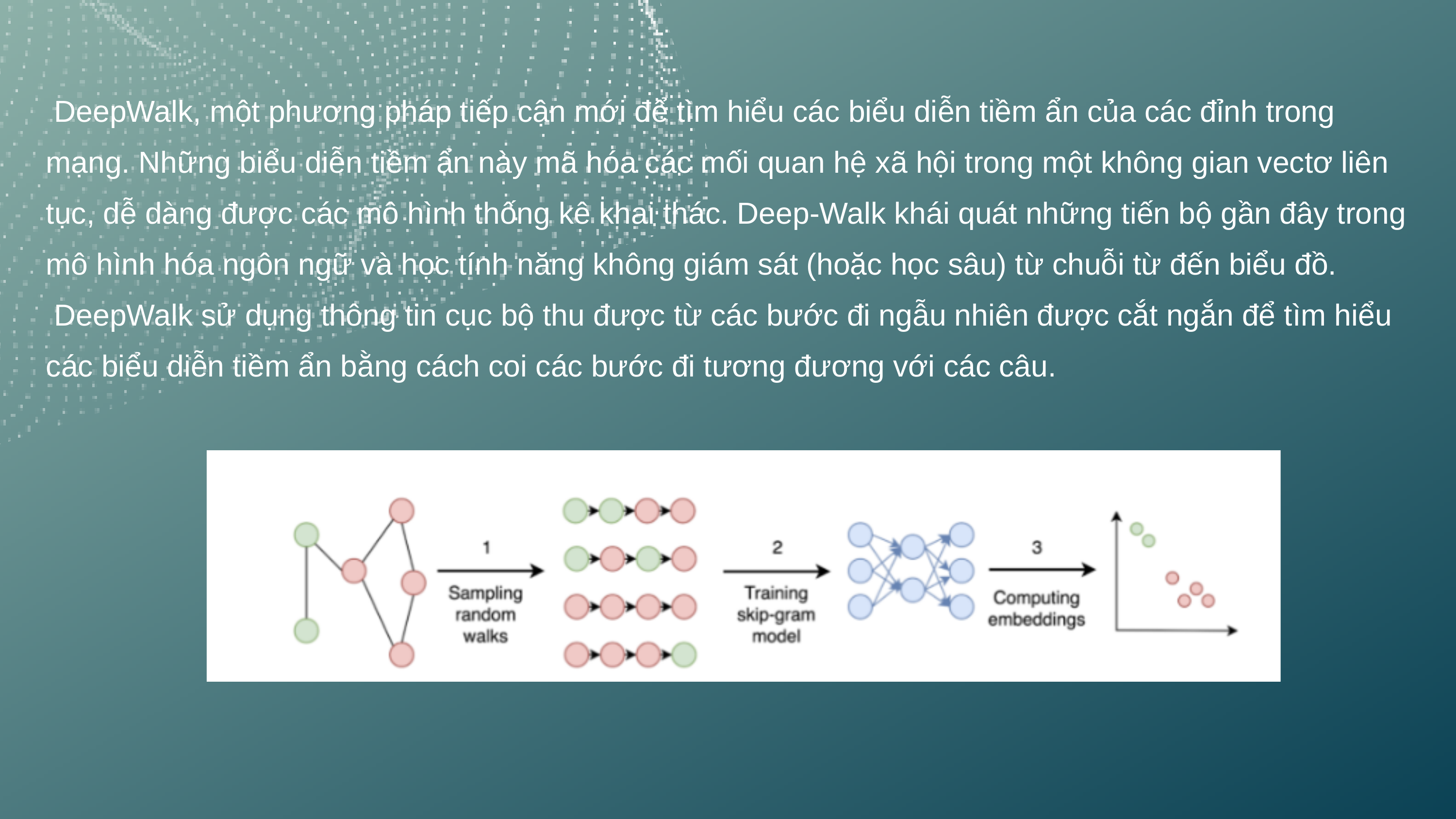

DeepWalk, một phương pháp tiếp cận mới để tìm hiểu các biểu diễn tiềm ẩn của các đỉnh trong mạng. Những biểu diễn tiềm ẩn này mã hóa các mối quan hệ xã hội trong một không gian vectơ liên tục, dễ dàng được các mô hình thống kê khai thác. Deep-Walk khái quát những tiến bộ gần đây trong mô hình hóa ngôn ngữ và học tính năng không giám sát (hoặc học sâu) từ chuỗi từ đến biểu đồ.
 DeepWalk sử dụng thông tin cục bộ thu được từ các bước đi ngẫu nhiên được cắt ngắn để tìm hiểu các biểu diễn tiềm ẩn bằng cách coi các bước đi tương đương với các câu.